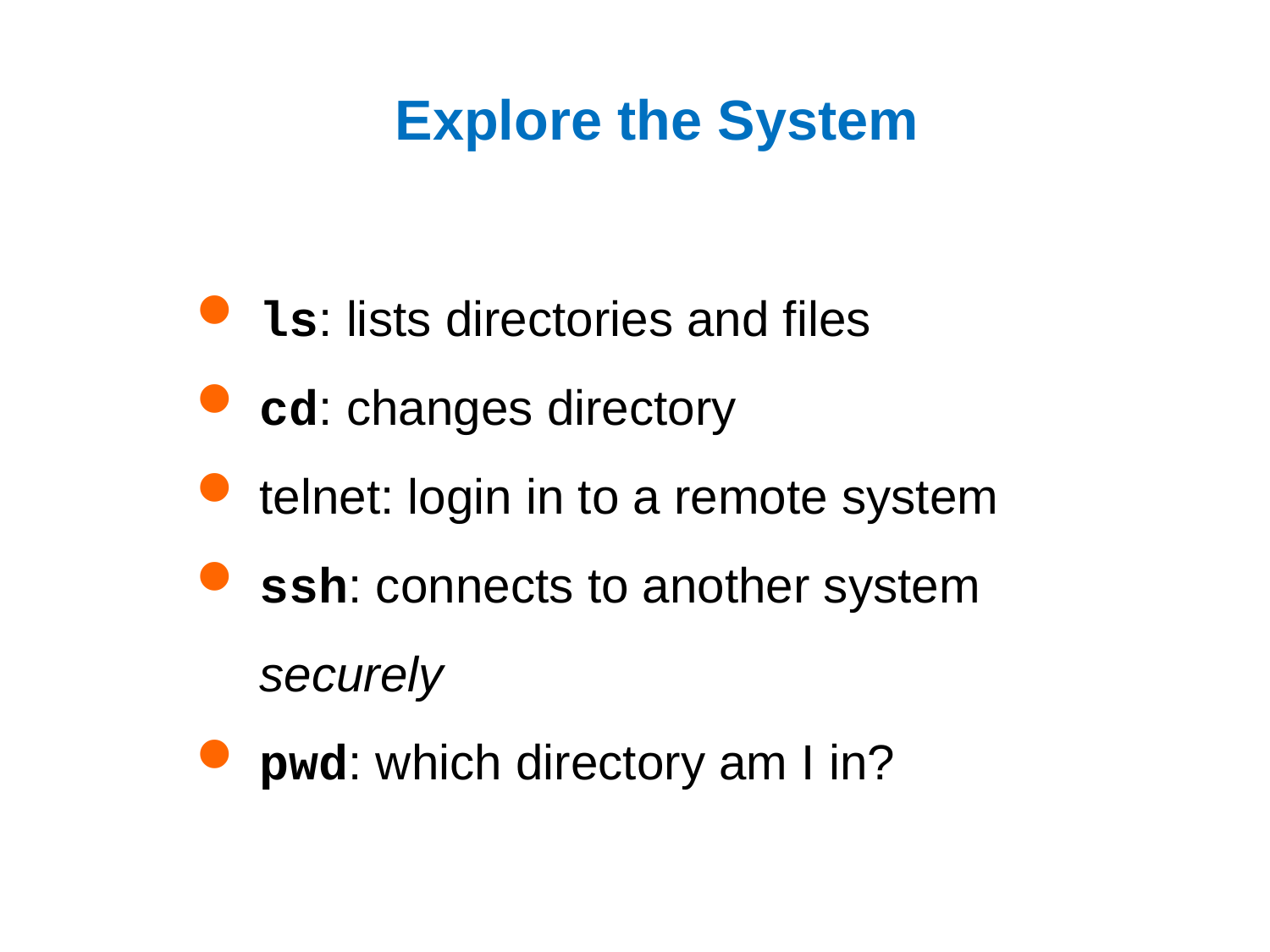

# Explore the System
ls: lists directories and files
cd: changes directory
telnet: login in to a remote system
ssh: connects to another system securely
pwd: which directory am I in?